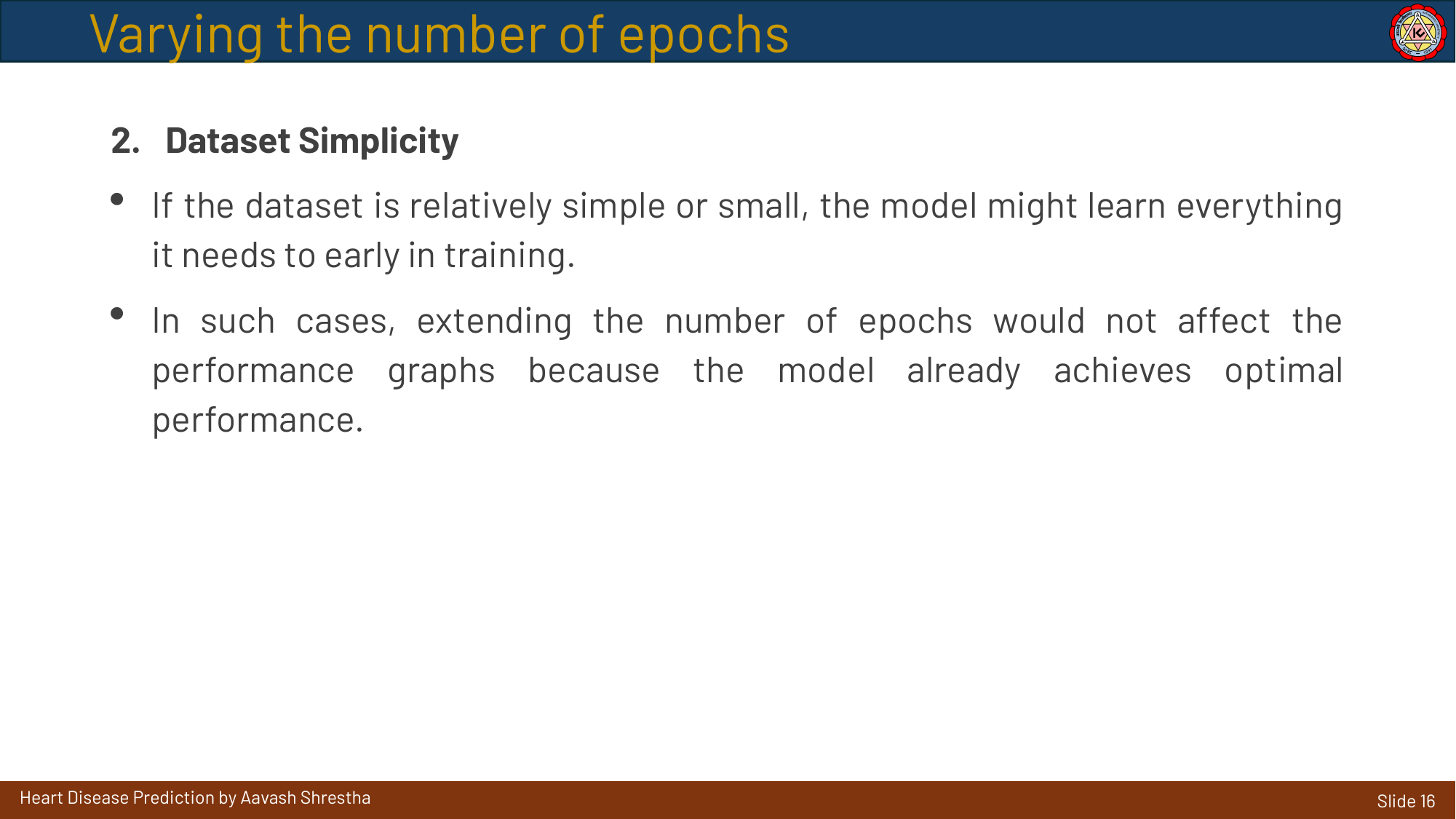

# Varying the number of epochs
Dataset Simplicity
If the dataset is relatively simple or small, the model might learn everything it needs to early in training.
In such cases, extending the number of epochs would not affect the performance graphs because the model already achieves optimal performance.

Heart Disease Prediction by Aavash Shrestha
Slide 16